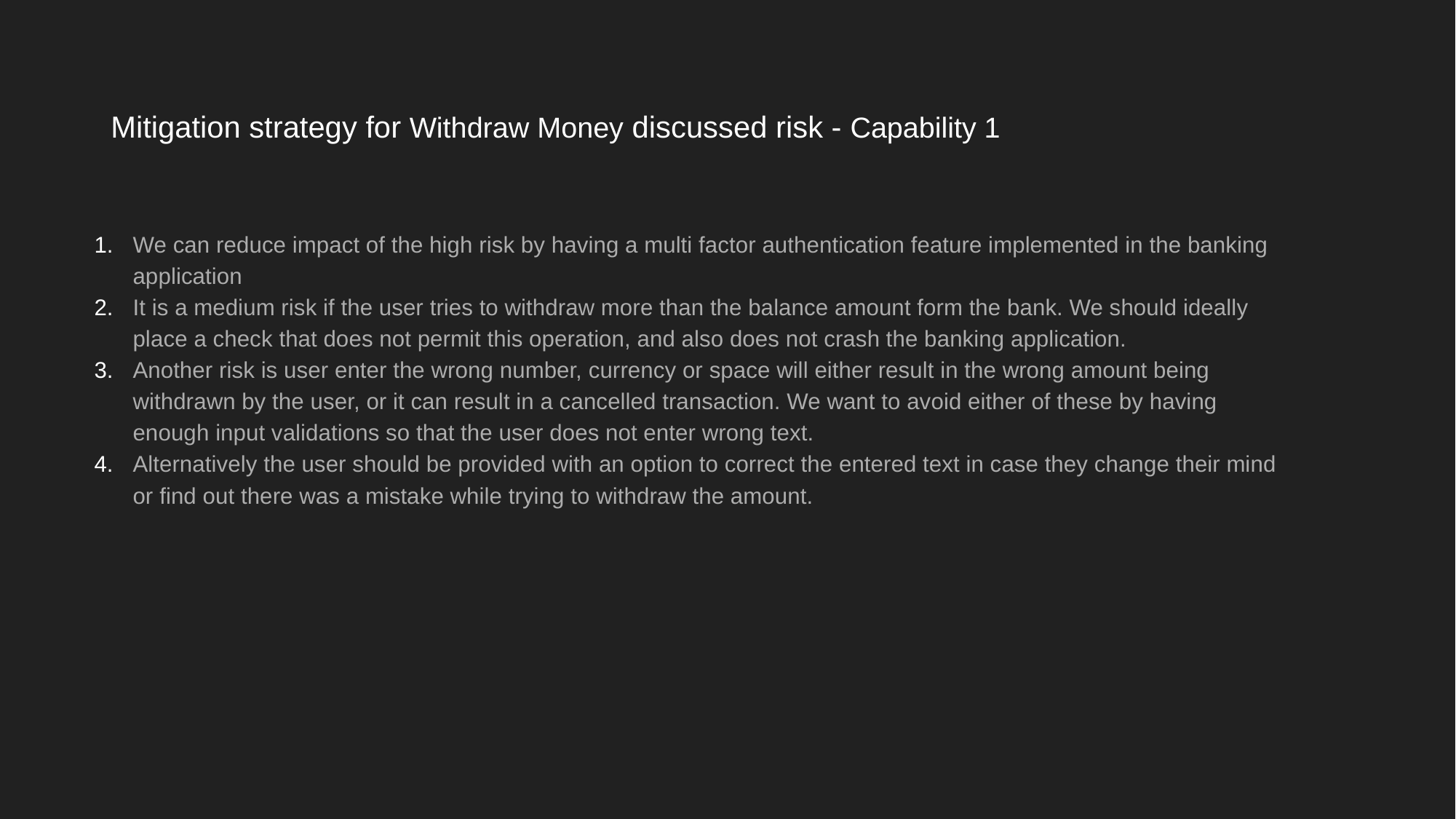

# Mitigation strategy for Withdraw Money discussed risk - Capability 1

We can reduce impact of the high risk by having a multi factor authentication feature implemented in the banking application
It is a medium risk if the user tries to withdraw more than the balance amount form the bank. We should ideally place a check that does not permit this operation, and also does not crash the banking application.
Another risk is user enter the wrong number, currency or space will either result in the wrong amount being withdrawn by the user, or it can result in a cancelled transaction. We want to avoid either of these by having enough input validations so that the user does not enter wrong text.
Alternatively the user should be provided with an option to correct the entered text in case they change their mind or find out there was a mistake while trying to withdraw the amount.